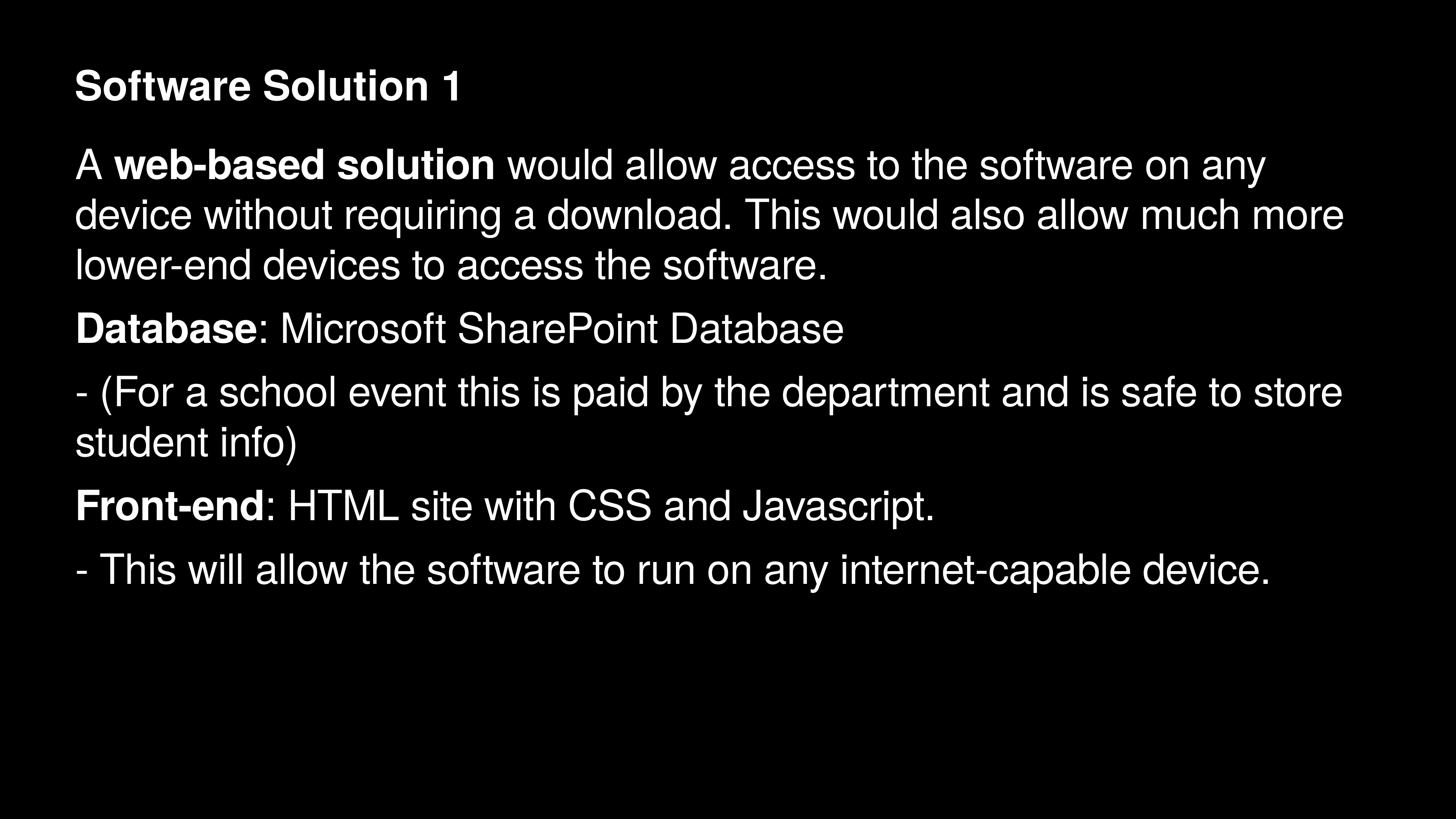

Software Solution 1
A web-based solution would allow access to the software on any device without requiring a download. This would also allow much more lower-end devices to access the software.
Database: Microsoft SharePoint Database
- (For a school event this is paid by the department and is safe to store student info)
Front-end: HTML site with CSS and Javascript.
- This will allow the software to run on any internet-capable device.